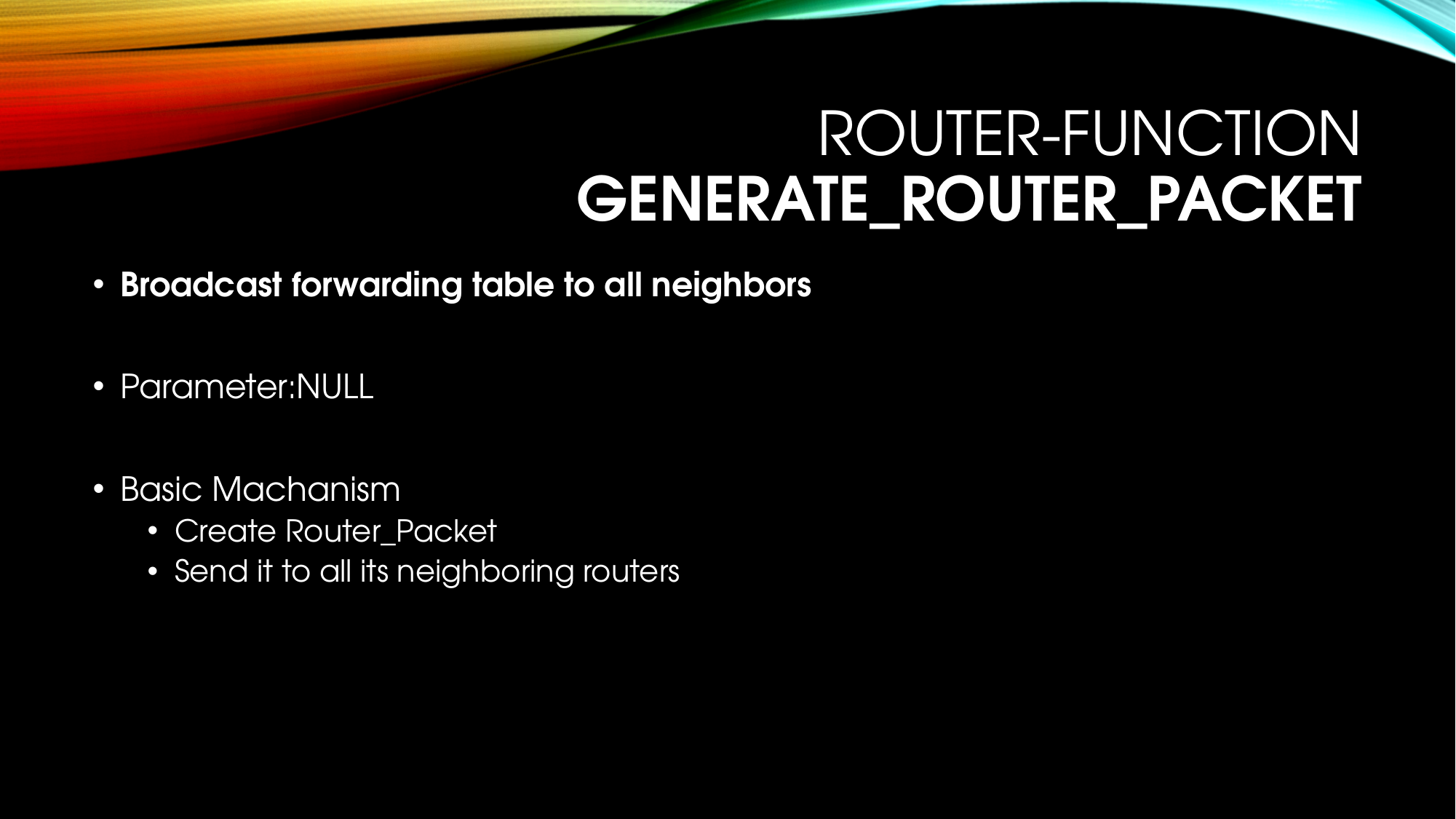

# Router-Function Generate_Router_Packet
Broadcast forwarding table to all neighbors

Parameter:NULL

Basic Machanism
Create Router_Packet
Send it to all its neighboring routers